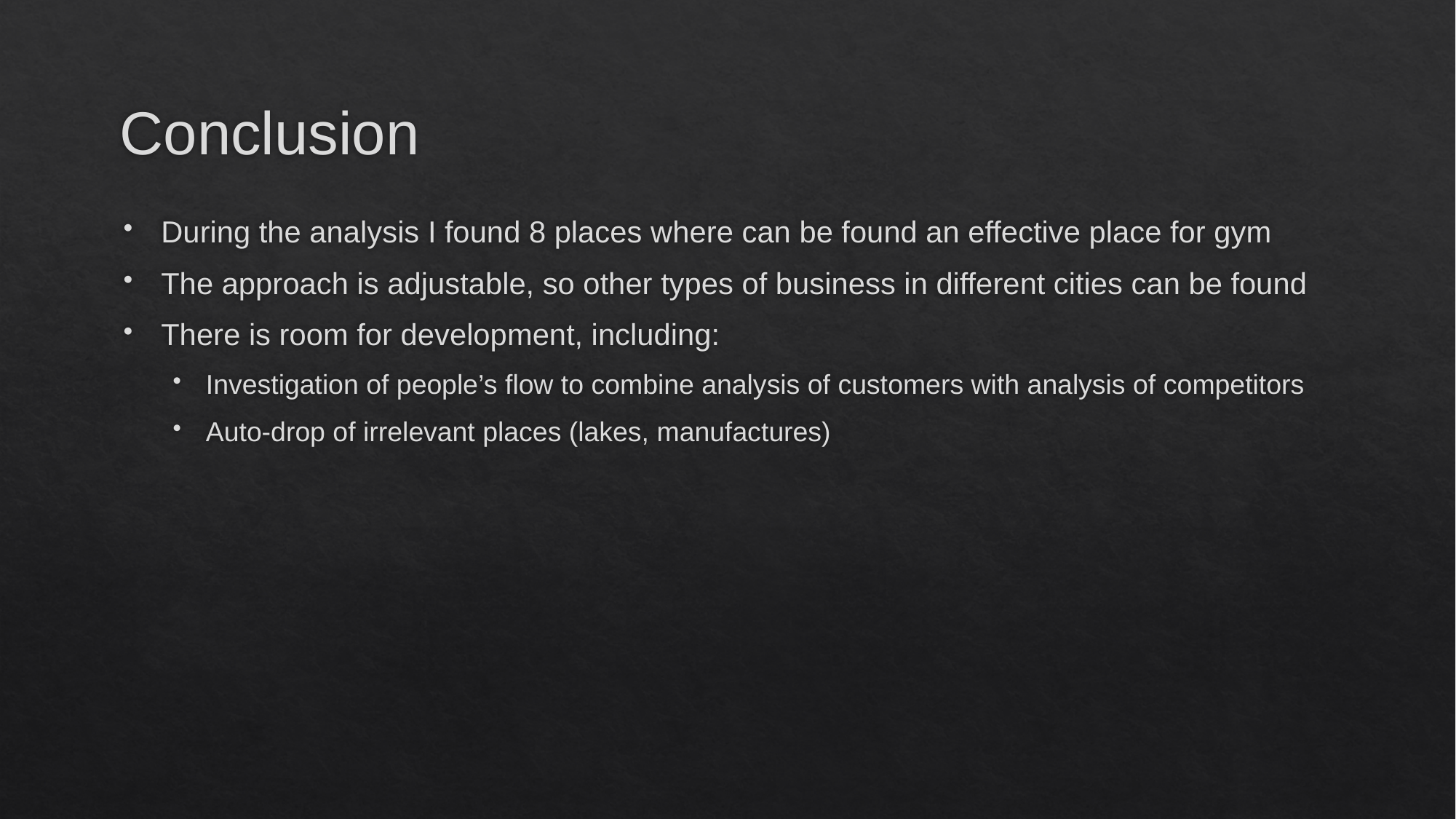

# Conclusion
During the analysis I found 8 places where can be found an effective place for gym
The approach is adjustable, so other types of business in different cities can be found
There is room for development, including:
Investigation of people’s flow to combine analysis of customers with analysis of competitors
Auto-drop of irrelevant places (lakes, manufactures)